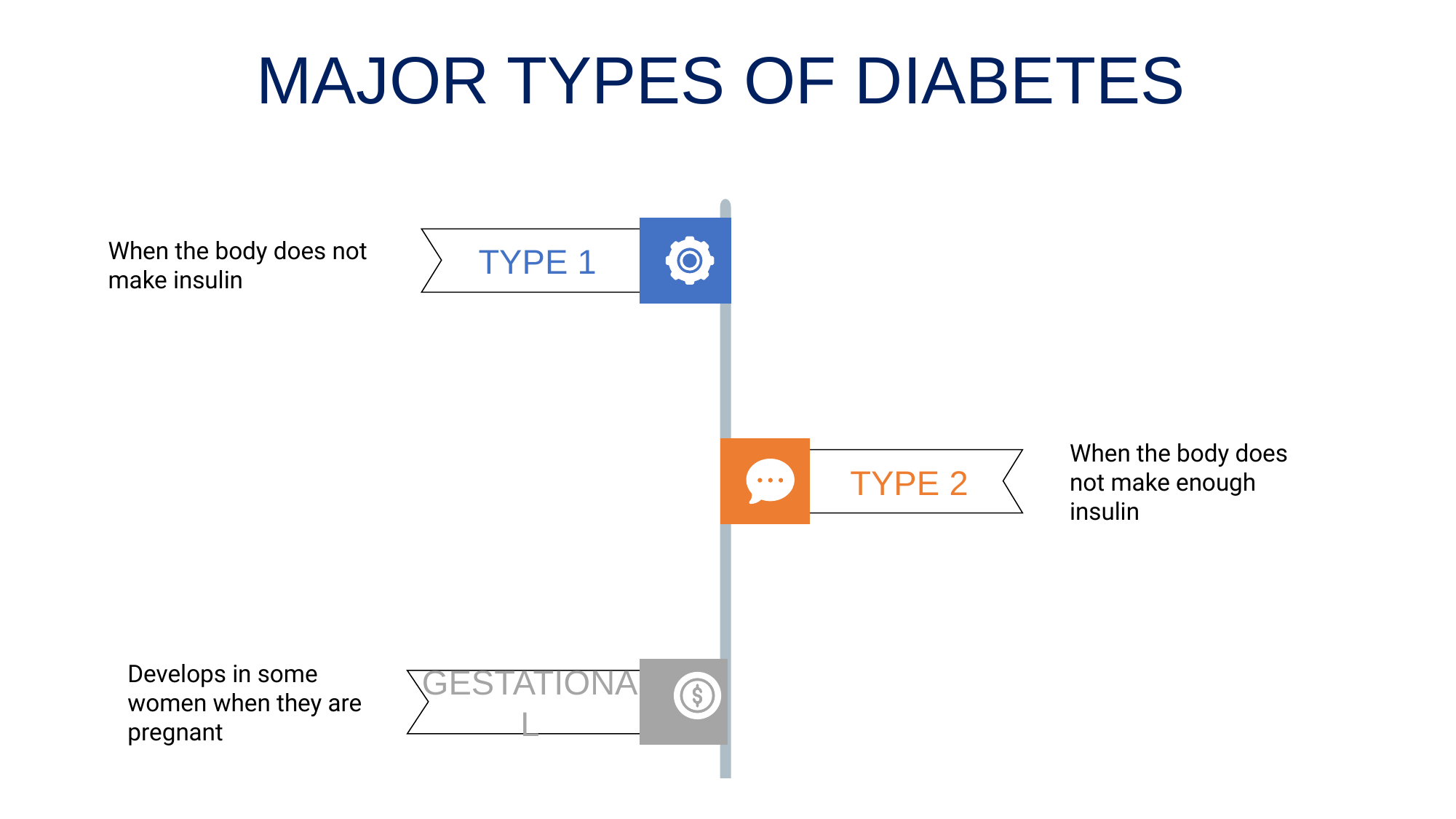

# MAJOR TYPES OF DIABETES

When the body does not make insulin
TYPE 1

When the body does not make enough insulin
TYPE 2

Develops in some women when they are pregnant
GESTATIONAL